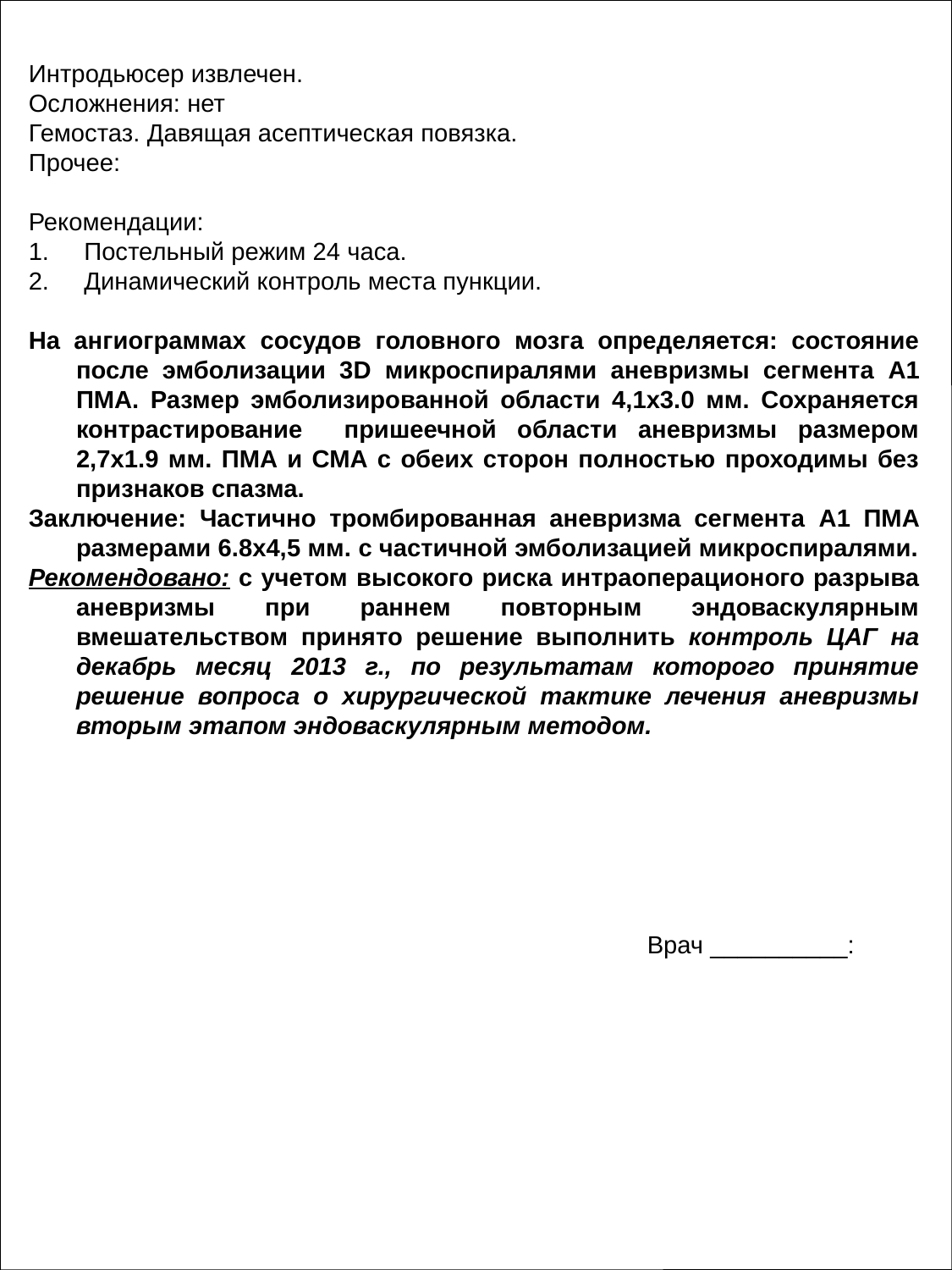

Интродьюсер извлечен.
Осложнения: нет
Гемостаз. Давящая асептическая повязка.
Прочее:

Рекомендации:
1.     Постельный режим 24 часа.
2.     Динамический контроль места пункции.

На ангиограммах сосудов головного мозга определяется: состояние после эмболизации 3D микроспиралями аневризмы сегмента A1 ПМА. Размер эмболизированной области 4,1х3.0 мм. Сохраняется контрастирование  пришеечной области аневризмы размером 2,7х1.9 мм. ПМА и СМА с обеих сторон полностью проходимы без признаков спазма.
Заключение: Частично тромбированная аневризма сегмента A1 ПМА размерами 6.8х4,5 мм. с частичной эмболизацией микроспиралями.
Рекомендовано: с учетом высокого риска интраоперационого разрыва аневризмы при раннем повторным эндоваскулярным вмешательством принято решение выполнить контроль ЦАГ на декабрь месяц 2013 г., по результатам которого принятие решение вопроса о хирургической тактике лечения аневризмы вторым этапом эндоваскулярным методом.

Врач __________: